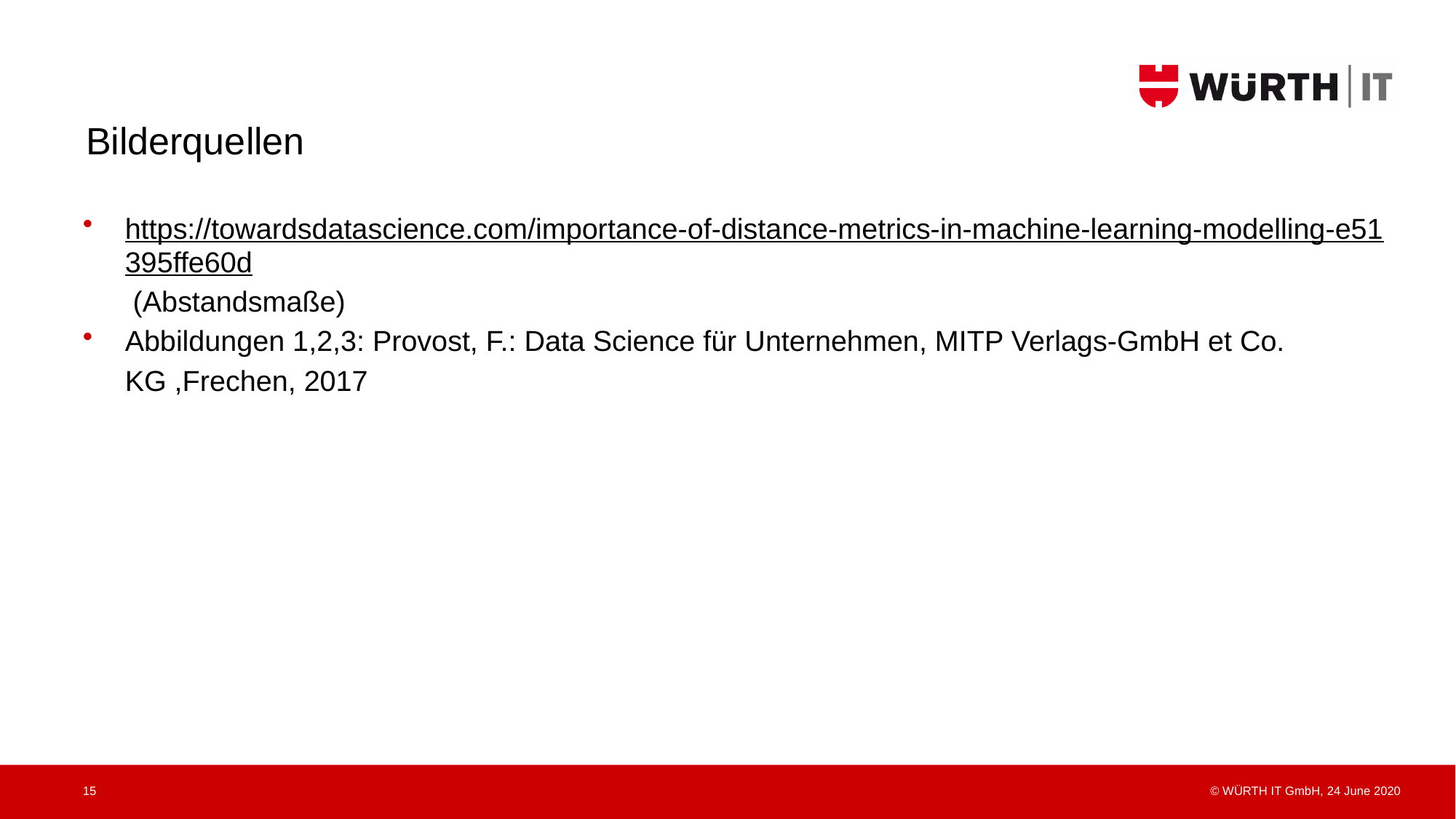

# Bilderquellen
https://towardsdatascience.com/importance-of-distance-metrics-in-machine-learning-modelling-e51395ffe60d (Abstandsmaße)
Abbildungen 1,2,3: Provost, F.: Data Science für Unternehmen, MITP Verlags-GmbH et Co. KG ,Frechen, 2017
15
© WÜRTH IT GmbH, 24 June 2020